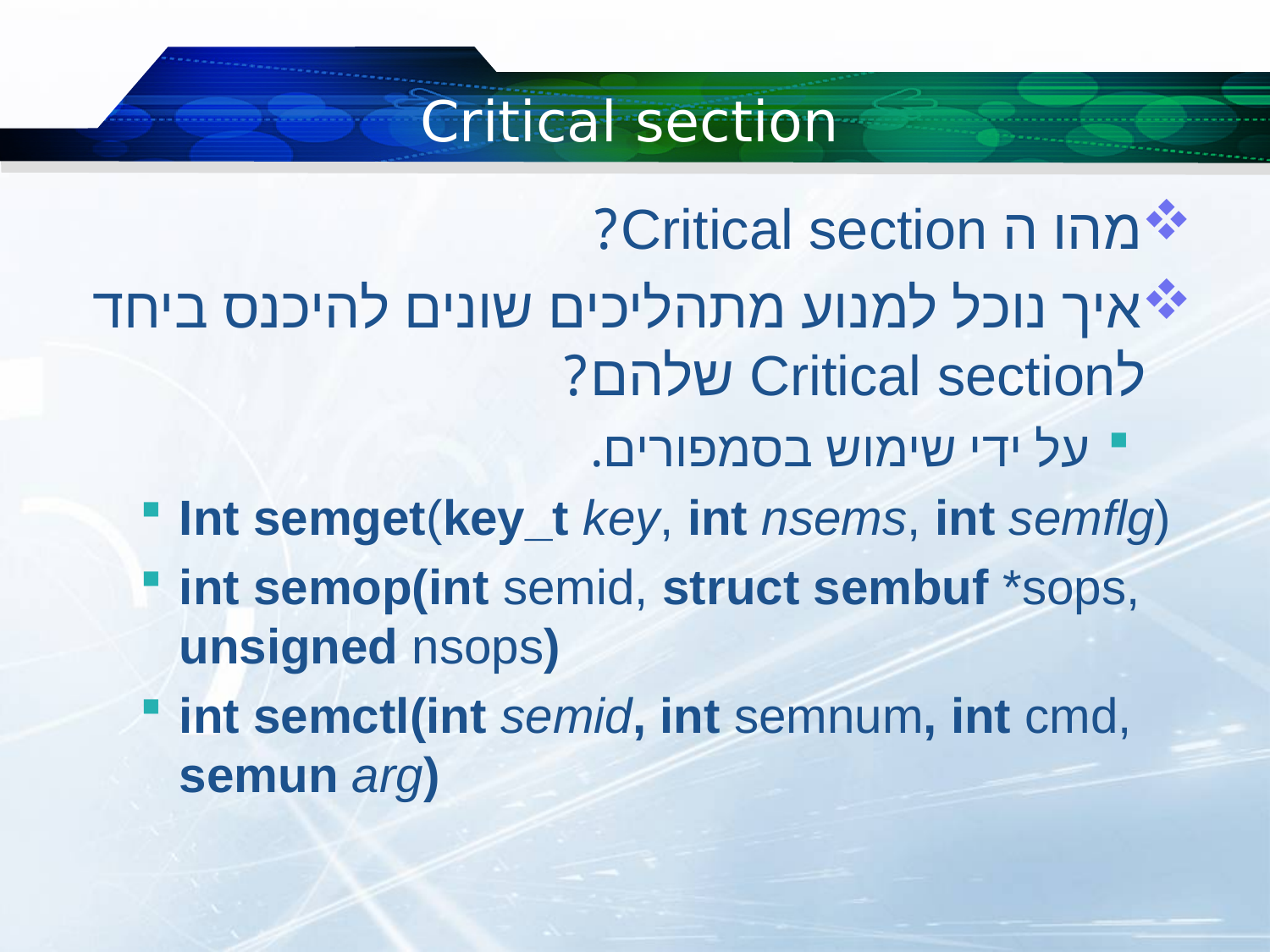

# Critical section
מהו ה Critical section?
איך נוכל למנוע מתהליכים שונים להיכנס ביחד לCritical section שלהם?
על ידי שימוש בסמפורים.
Int semget(key_t key, int nsems, int semflg)
int semop(int semid, struct sembuf *sops, unsigned nsops)
int semctl(int semid, int semnum, int cmd, semun arg)